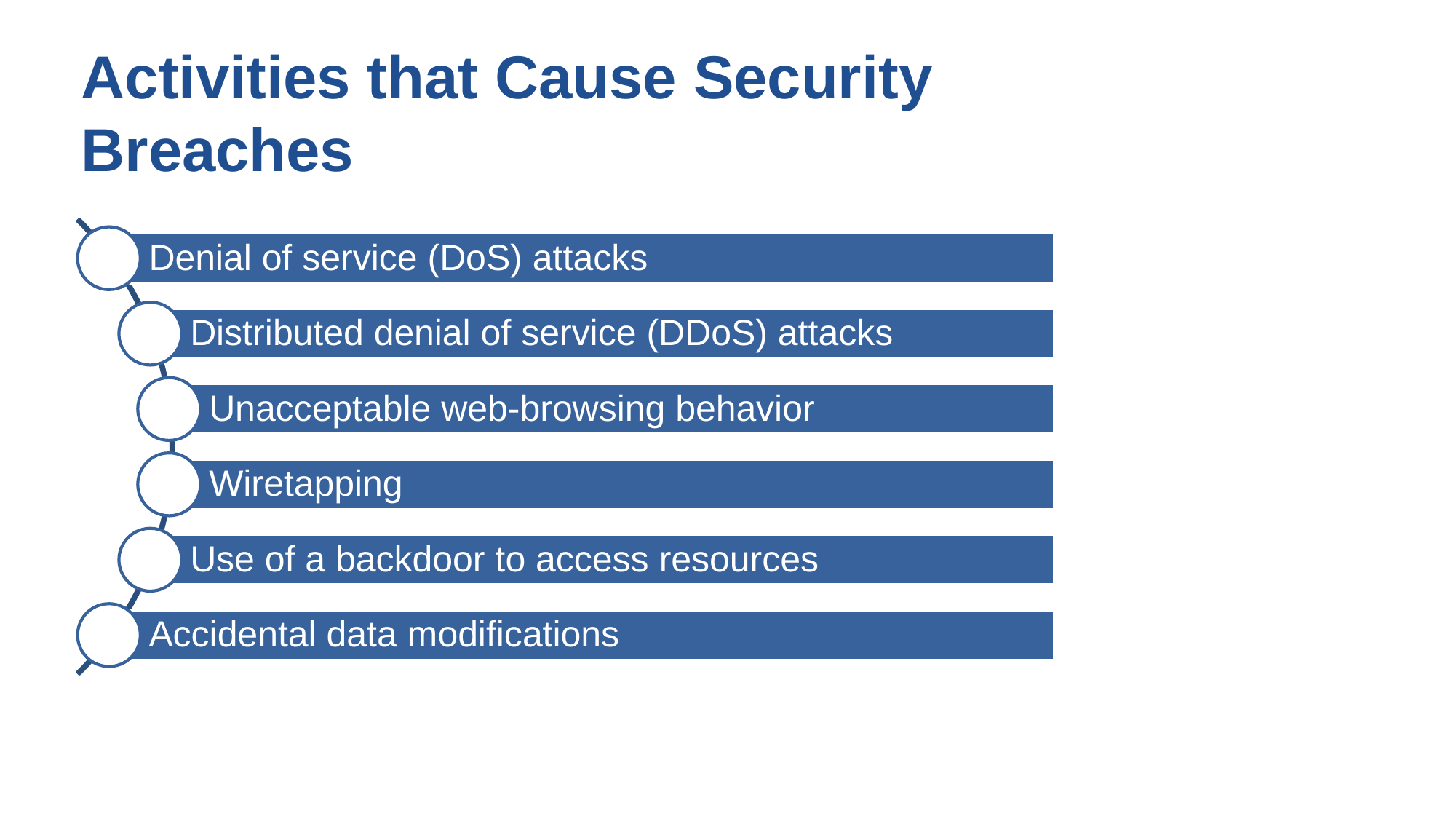

# Activities that Cause Security Breaches
Denial of service (DoS) attacks
Distributed denial of service (DDoS) attacks
Unacceptable web-browsing behavior
Wiretapping
Use of a backdoor to access resources
Accidental data modifications